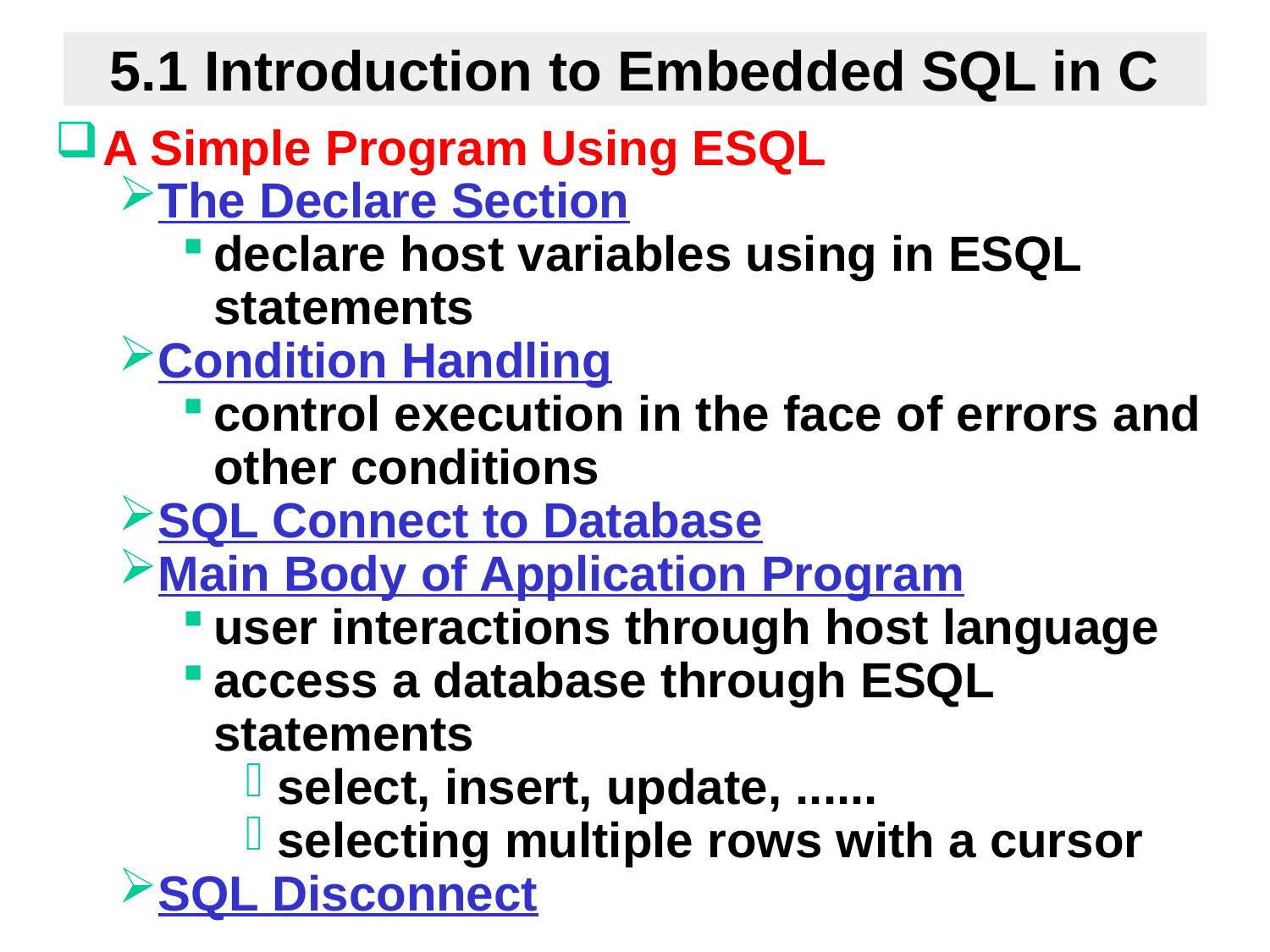

# 5.1 Introduction to Embedded SQL in C
A Simple Program Using ESQL
The Declare Section
declare host variables using in ESQL statements
Condition Handling
control execution in the face of errors and other conditions
SQL Connect to Database
Main Body of Application Program
user interactions through host language
access a database through ESQL statements
select, insert, update, ......
selecting multiple rows with a cursor
SQL Disconnect

Database Principles & Programming
8